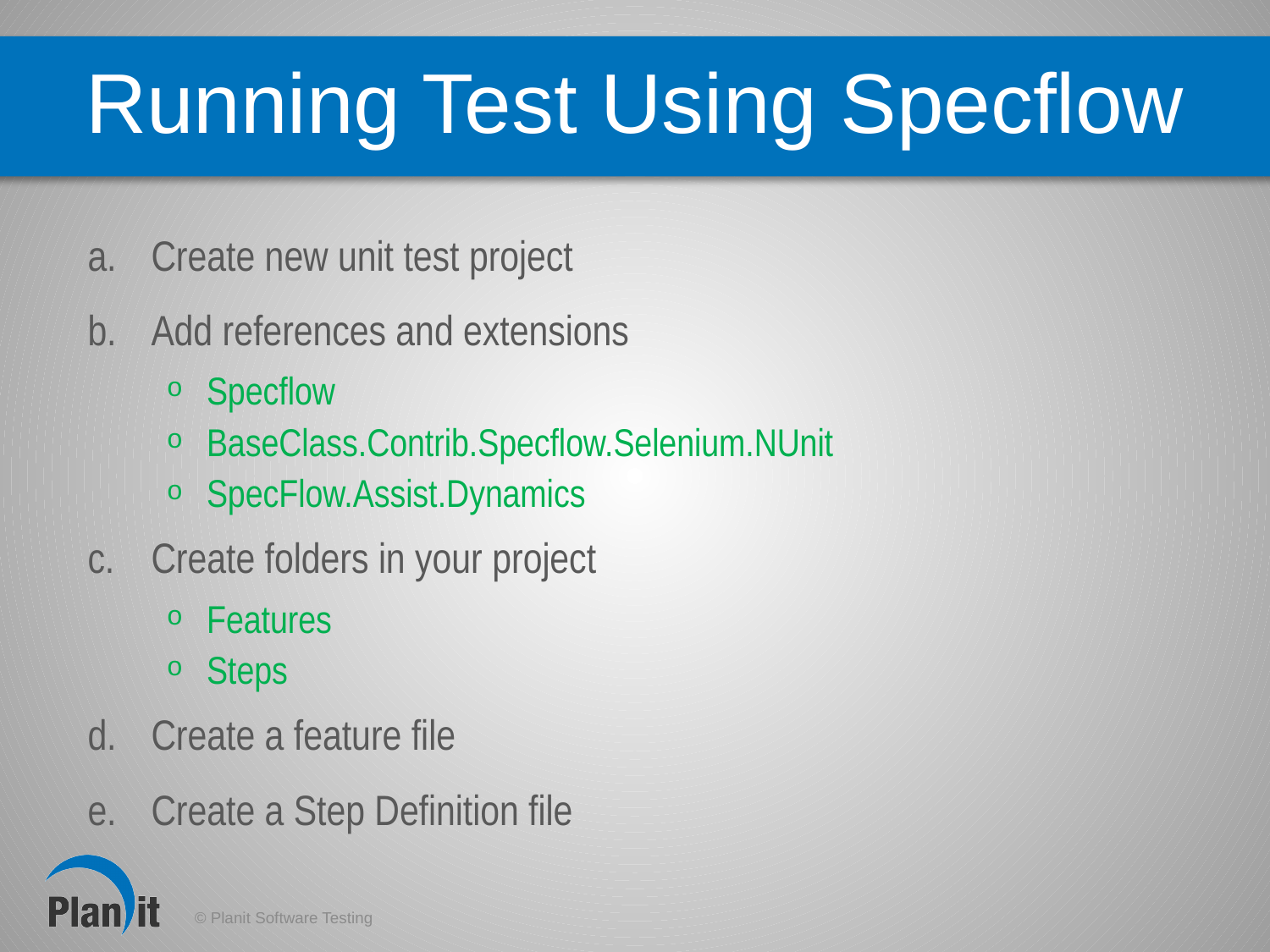

# Running Test Using Specflow
Create new unit test project
Add references and extensions
Specflow
BaseClass.Contrib.Specflow.Selenium.NUnit
SpecFlow.Assist.Dynamics
Create folders in your project
Features
Steps
Create a feature file
Create a Step Definition file